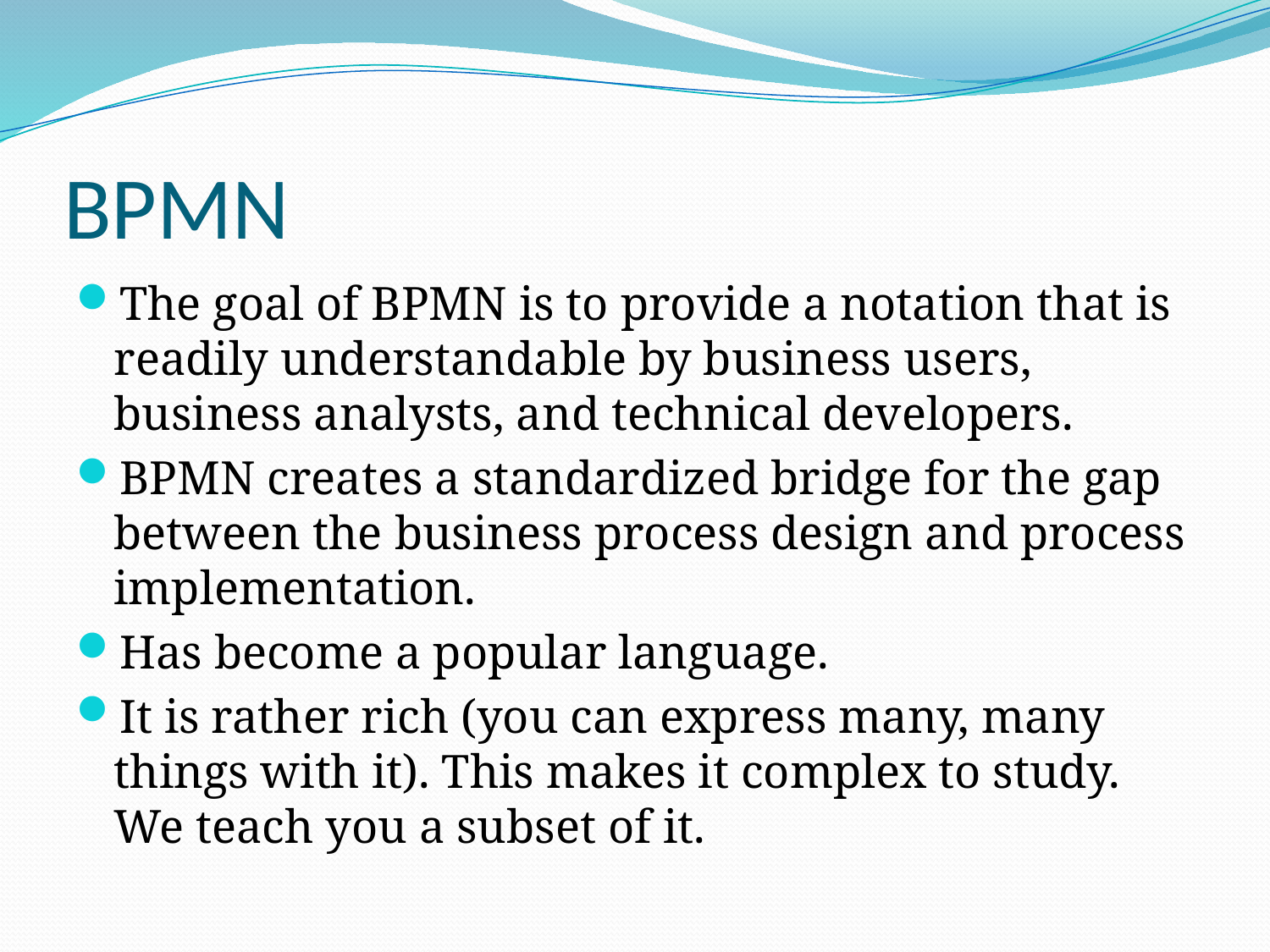

# BPMN
The goal of BPMN is to provide a notation that is readily understandable by business users, business analysts, and technical developers.
BPMN creates a standardized bridge for the gap between the business process design and process implementation.
Has become a popular language.
It is rather rich (you can express many, many things with it). This makes it complex to study. We teach you a subset of it.